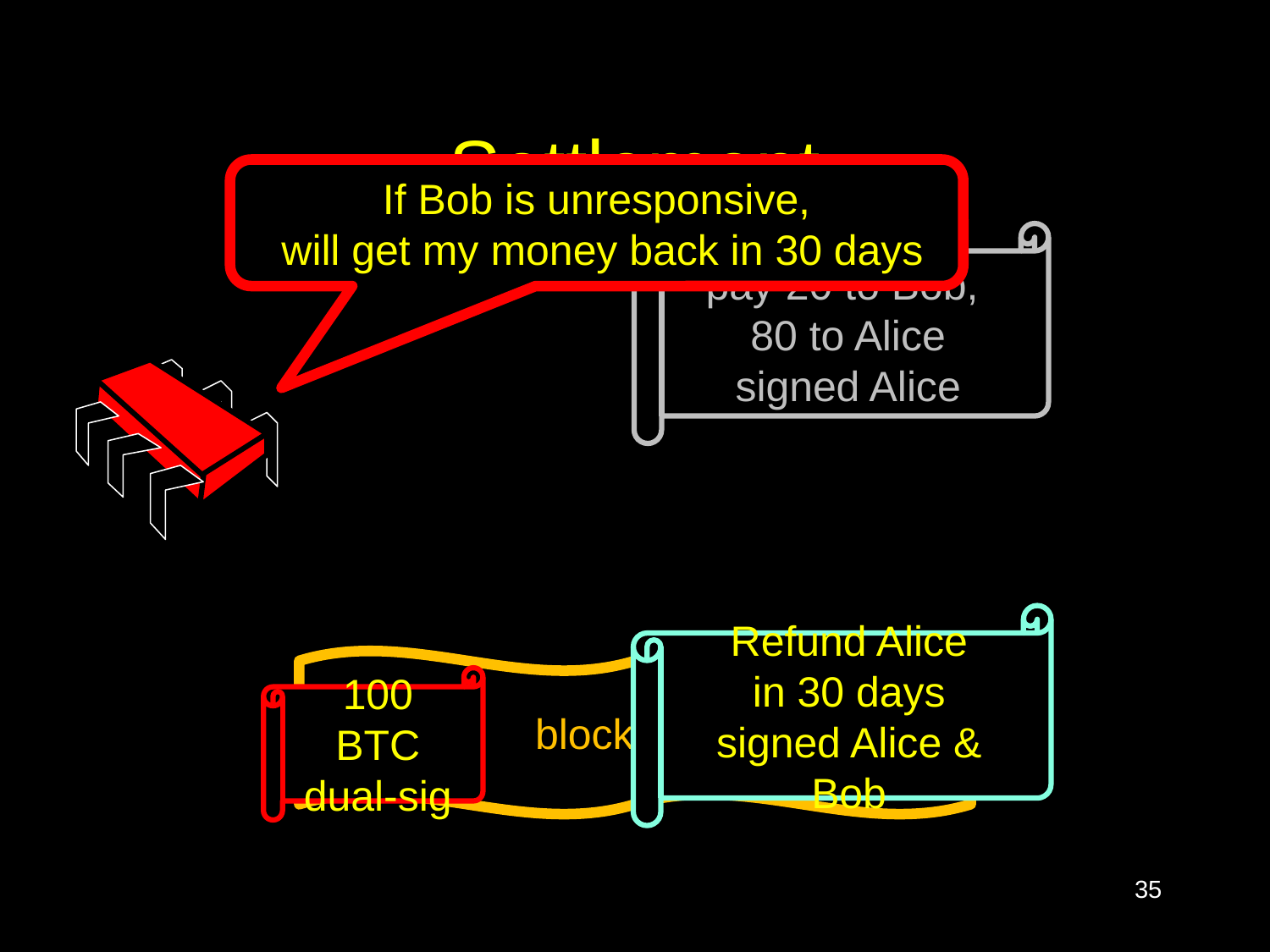

# Settlement
If Bob is unresponsive,
 will get my money back in 30 days
pay 20 to Bob,
80 to Alice
signed Alice

Refund Alice
in 30 days
signed Alice & Bob
blockchain
100 BTC
dual-sig
35